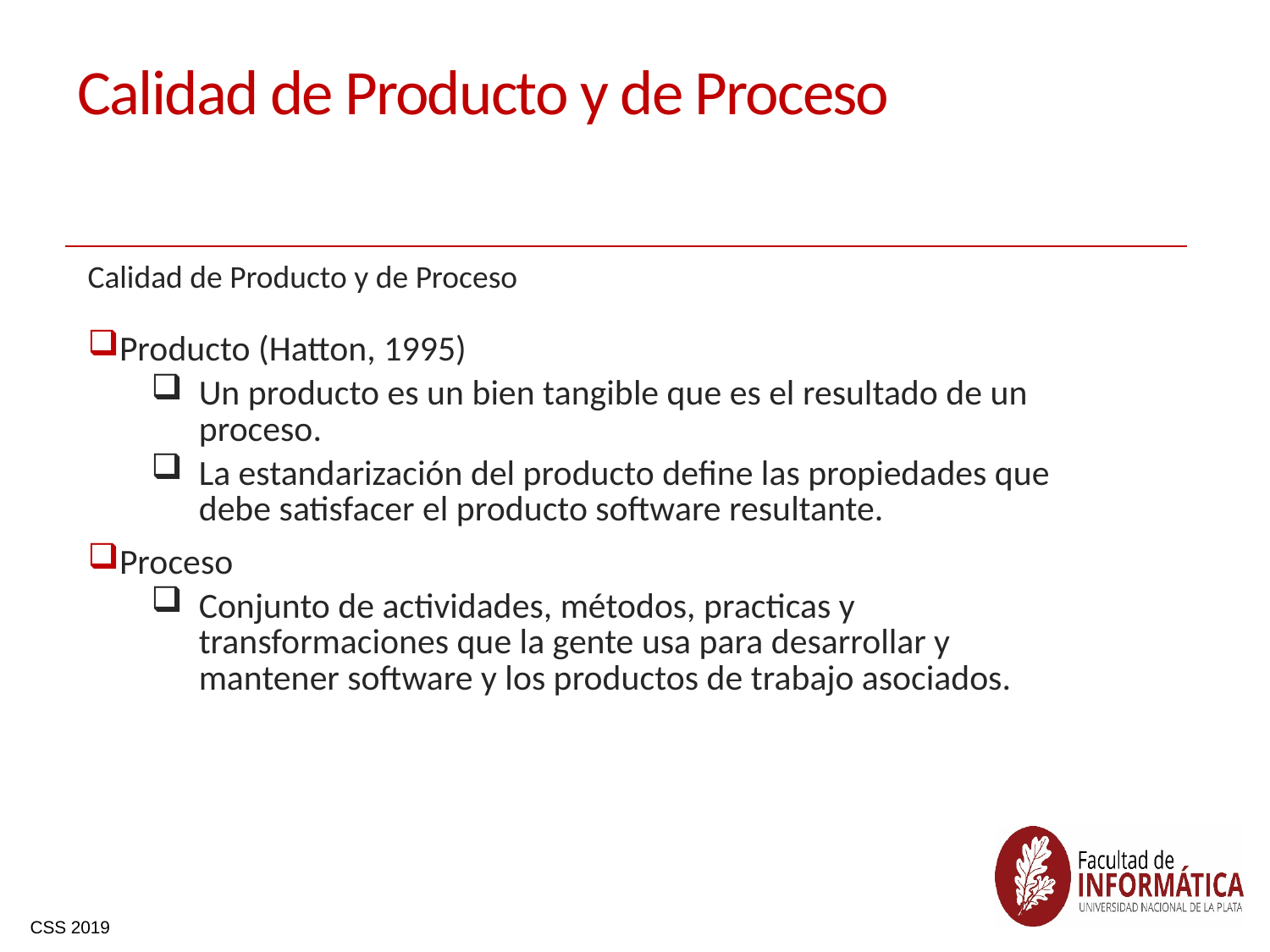

# Calidad de Producto y de Proceso
Calidad de Producto y de Proceso
Producto (Hatton, 1995)
Un producto es un bien tangible que es el resultado de un proceso.
La estandarización del producto define las propiedades que debe satisfacer el producto software resultante.
Proceso
Conjunto de actividades, métodos, practicas y transformaciones que la gente usa para desarrollar y mantener software y los productos de trabajo asociados.

30
CSS 2019